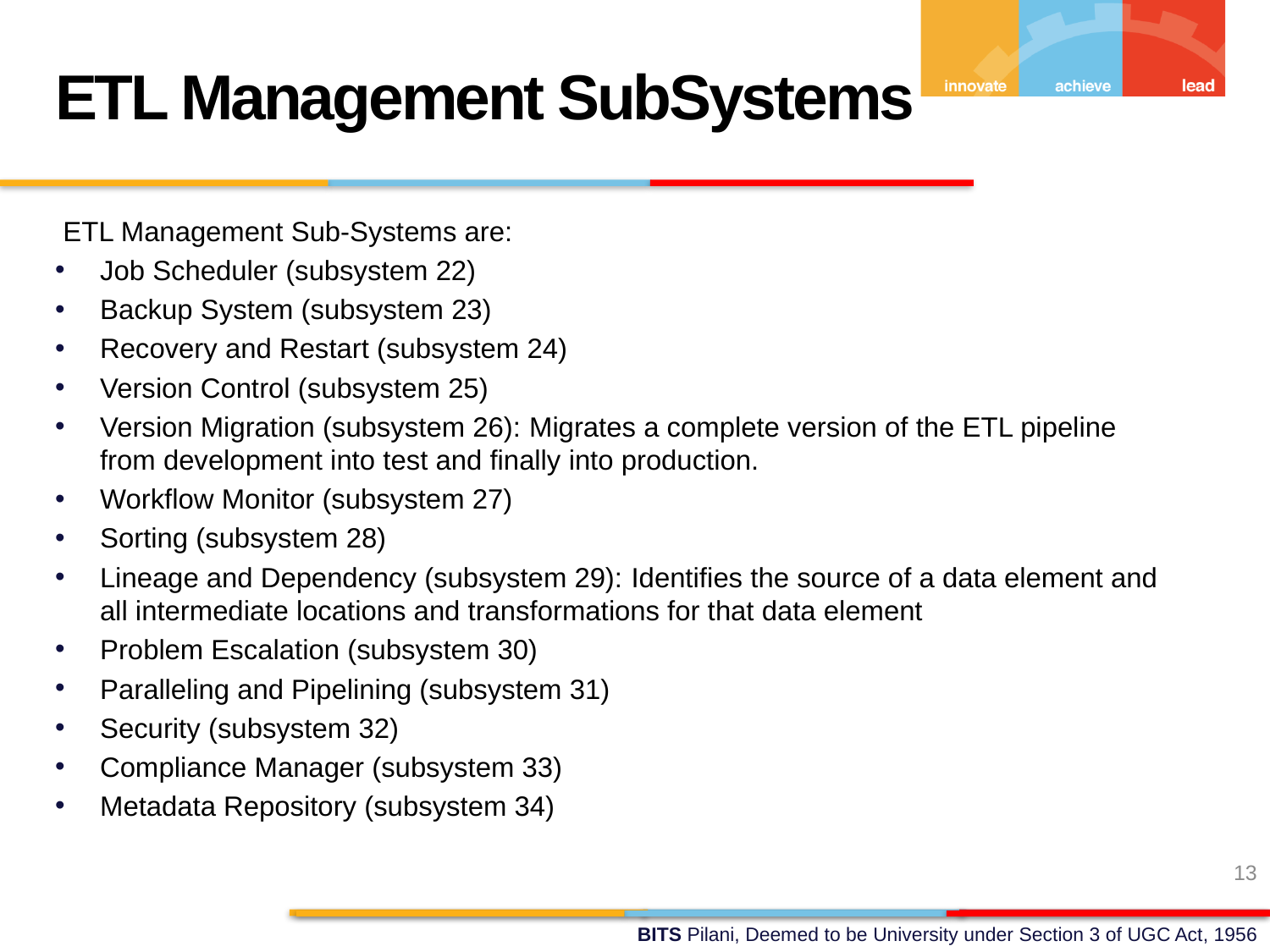

ETL Management SubSystems
 ETL Management Sub-Systems are:
Job Scheduler (subsystem 22)
Backup System (subsystem 23)
Recovery and Restart (subsystem 24)
Version Control (subsystem 25)
Version Migration (subsystem 26): Migrates a complete version of the ETL pipeline from development into test and finally into production.
Workflow Monitor (subsystem 27)
Sorting (subsystem 28)
Lineage and Dependency (subsystem 29): Identifies the source of a data element and all intermediate locations and transformations for that data element
Problem Escalation (subsystem 30)
Paralleling and Pipelining (subsystem 31)
Security (subsystem 32)
Compliance Manager (subsystem 33)
Metadata Repository (subsystem 34)
13